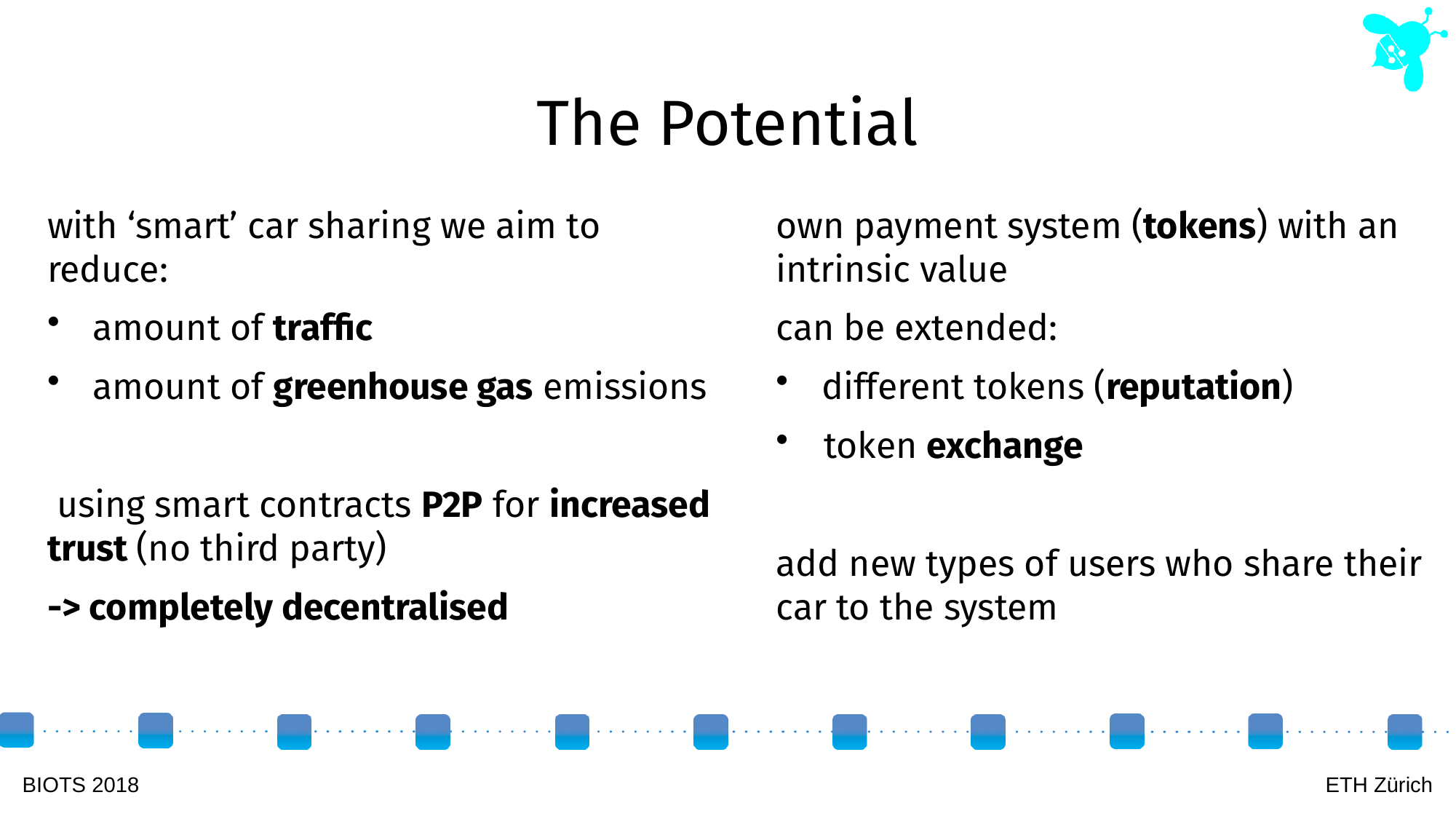

The Potential
with ‘smart’ car sharing we aim to reduce:
amount of traffic
amount of greenhouse gas emissions

 using smart contracts P2P for increased trust (no third party)
-> completely decentralised
own payment system (tokens) with an intrinsic value
can be extended:
different tokens (reputation)
  token exchange

add new types of users who share their car to the system